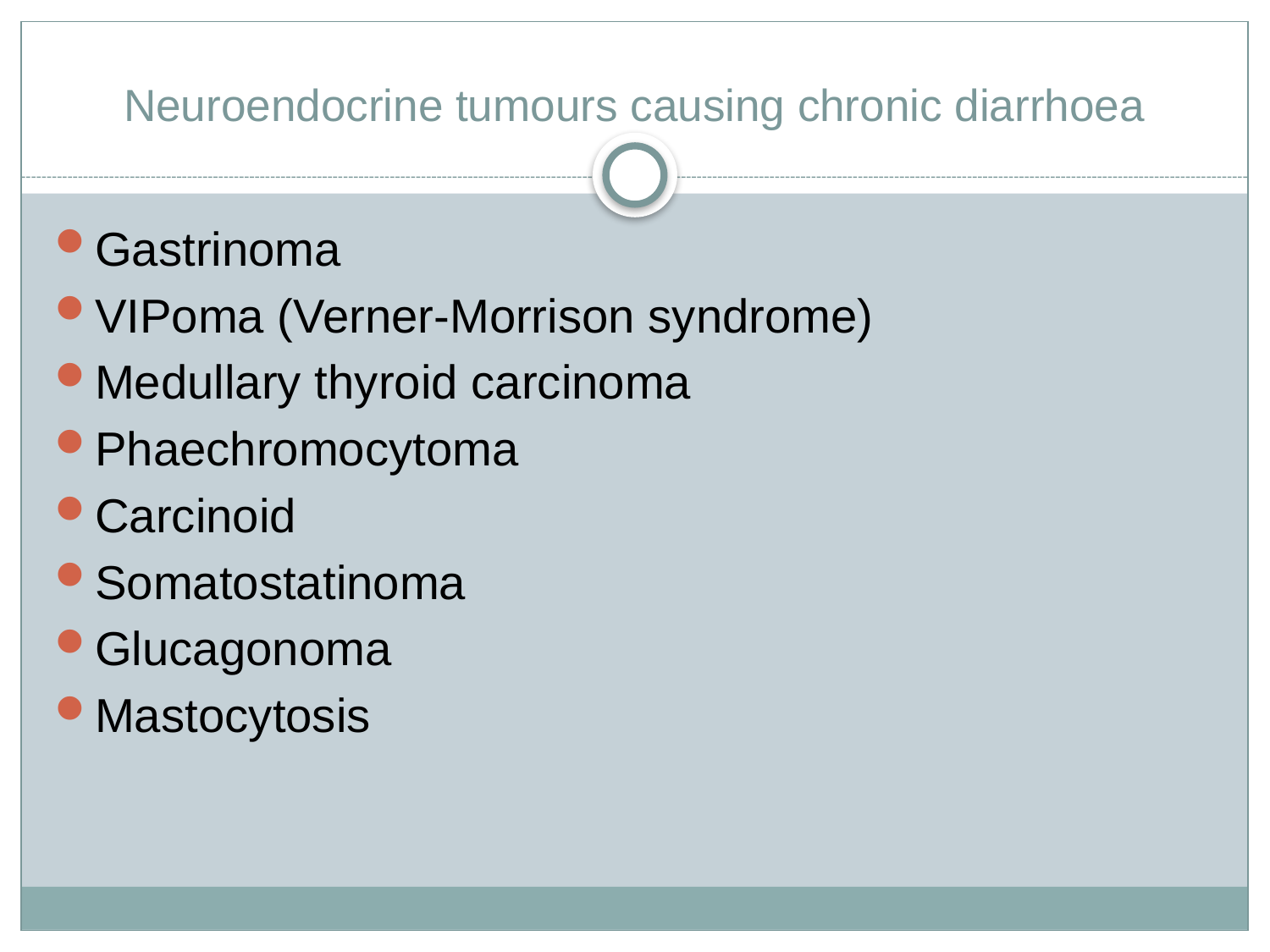

# Neuroendocrine tumours causing chronic diarrhoea
Gastrinoma
VIPoma (Verner-Morrison syndrome)
Medullary thyroid carcinoma
Phaechromocytoma
Carcinoid
Somatostatinoma
Glucagonoma
Mastocytosis